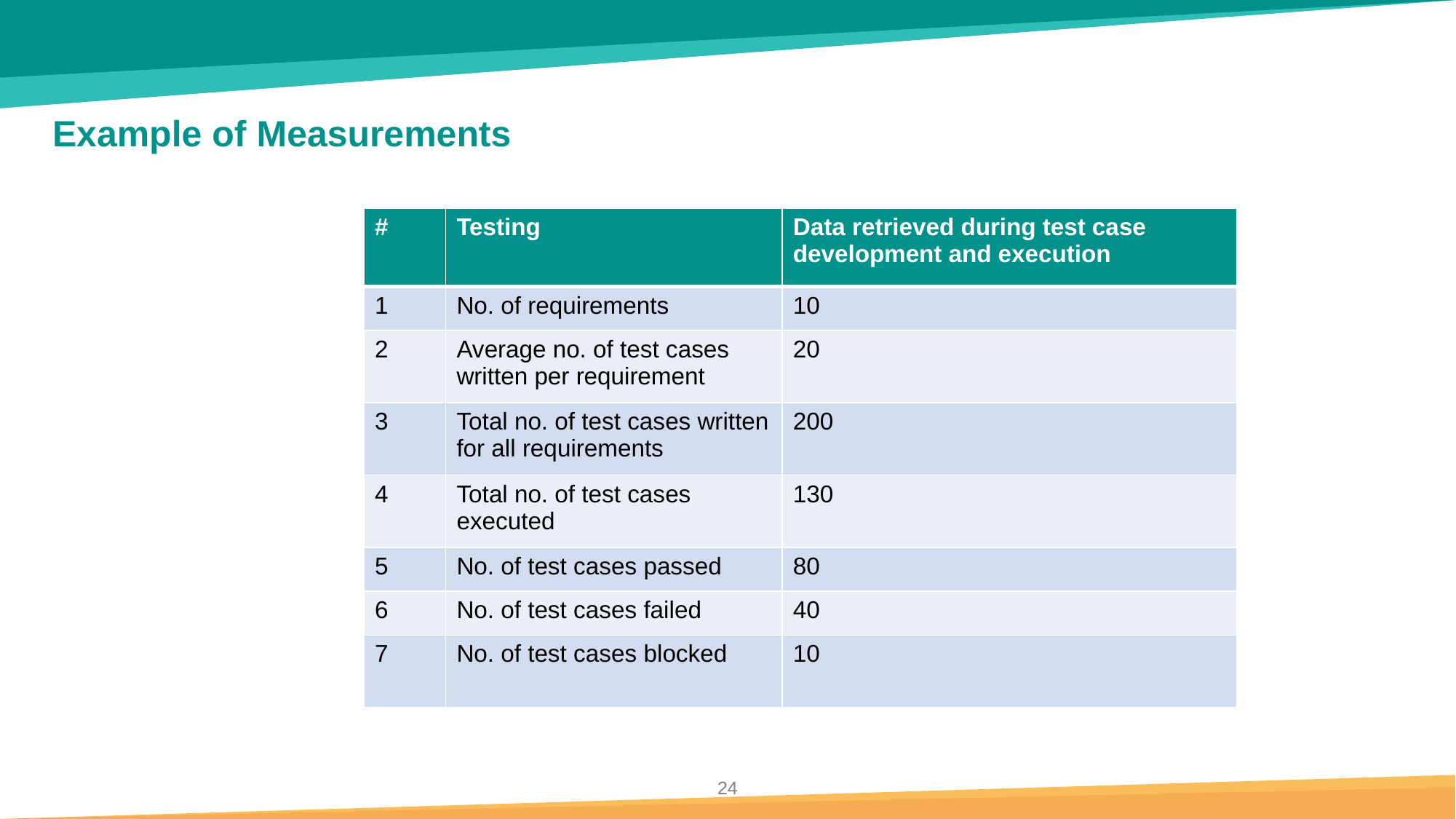

# Example of Measurements
| # | Testing | Data retrieved during test case development and execution |
| --- | --- | --- |
| 1 | No. of requirements | 10 |
| 2 | Average no. of test cases written per requirement | 20 |
| 3 | Total no. of test cases written for all requirements | 200 |
| 4 | Total no. of test cases executed | 130 |
| 5 | No. of test cases passed | 80 |
| 6 | No. of test cases failed | 40 |
| 7 | No. of test cases blocked | 10 |